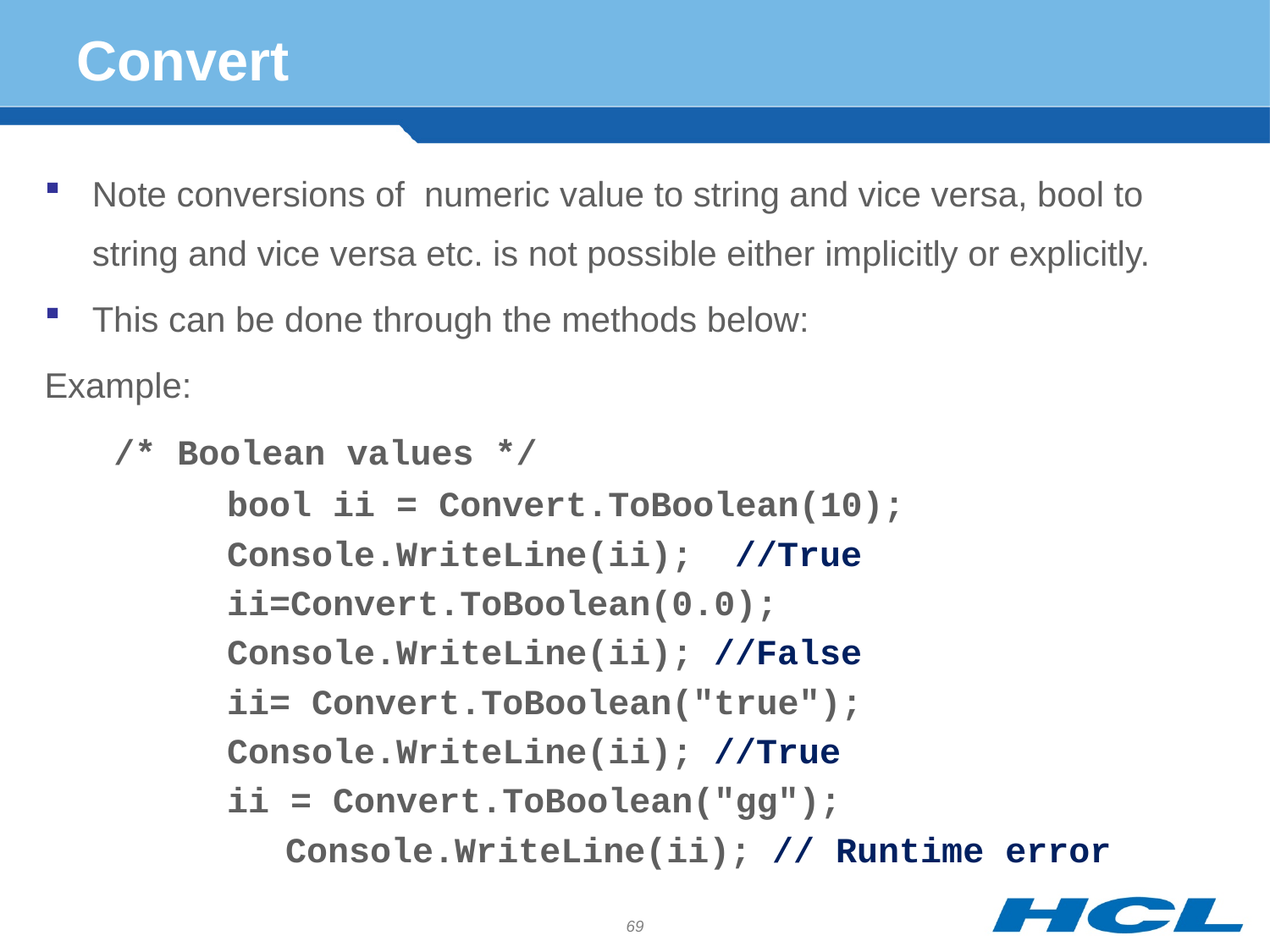

# Convert
Note conversions of  numeric value to string and vice versa, bool to string and vice versa etc. is not possible either implicitly or explicitly.
This can be done through the methods below:
Example:
 /* Boolean values */
      bool ii = Convert.ToBoolean(10);
      Console.WriteLine(ii);  //True
      ii=Convert.ToBoolean(0.0);
      Console.WriteLine(ii); //False
      ii= Convert.ToBoolean("true");
      Console.WriteLine(ii); //True
      ii = Convert.ToBoolean("gg");
	      Console.WriteLine(ii); // Runtime error
69